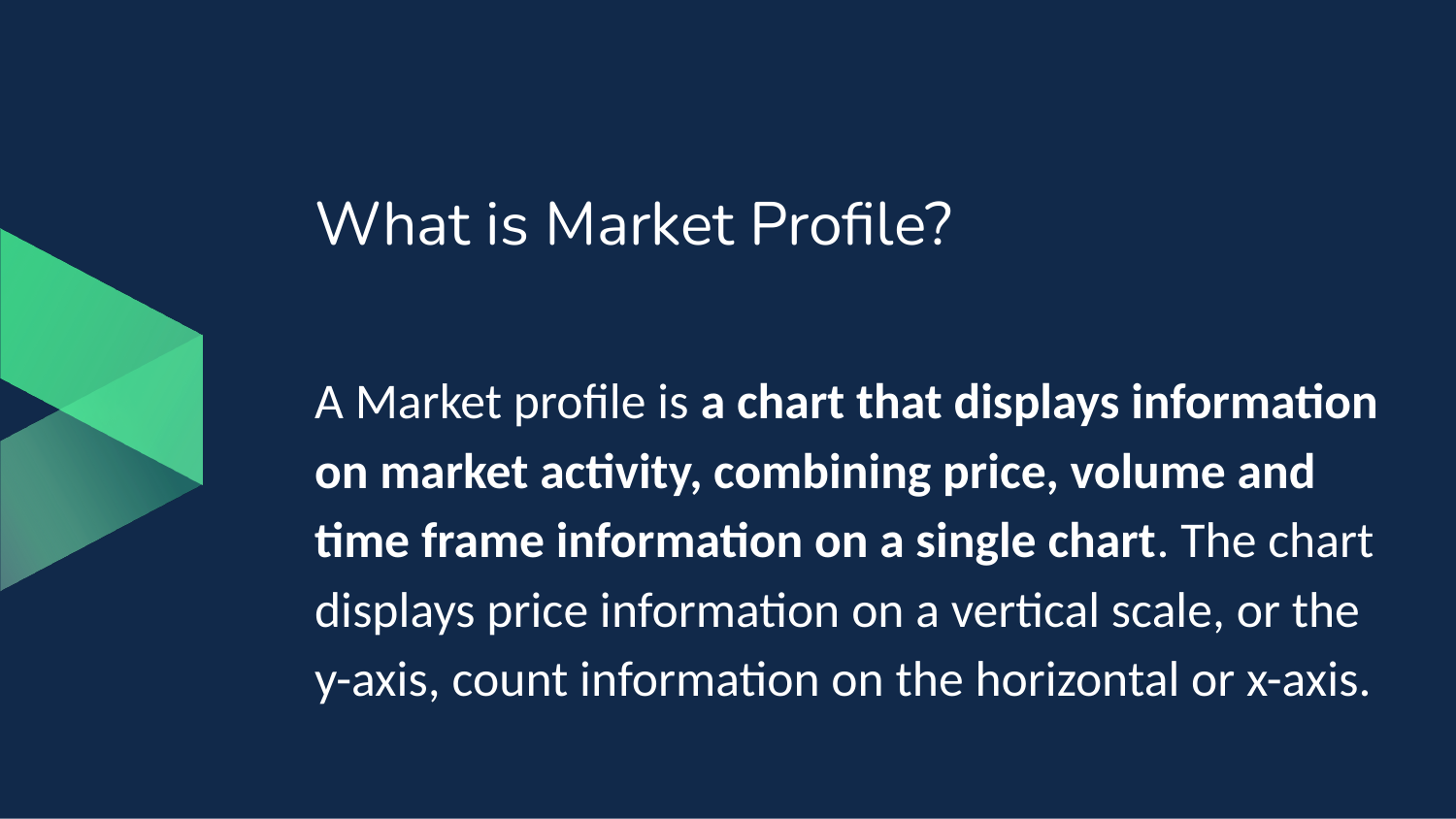

# What is Market Profile?

A Market profile is a chart that displays information on market activity, combining price, volume and time frame information on a single chart. The chart displays price information on a vertical scale, or the y-axis, count information on the horizontal or x-axis.